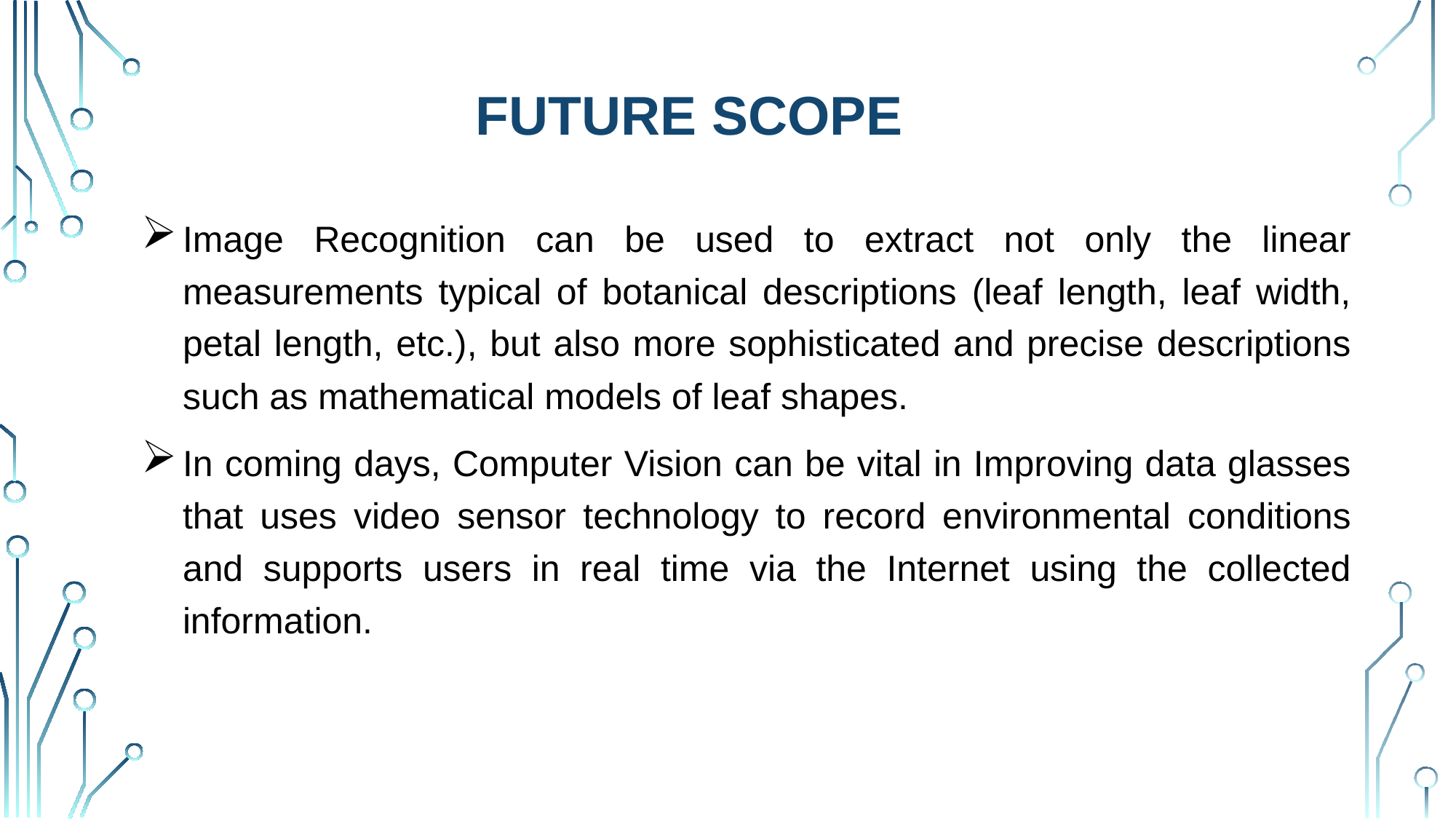

# FUTURE SCOPE
Image Recognition can be used to extract not only the linear measurements typical of botanical descriptions (leaf length, leaf width, petal length, etc.), but also more sophisticated and precise descriptions such as mathematical models of leaf shapes.
In coming days, Computer Vision can be vital in Improving data glasses that uses video sensor technology to record environmental conditions and supports users in real time via the Internet using the collected information.